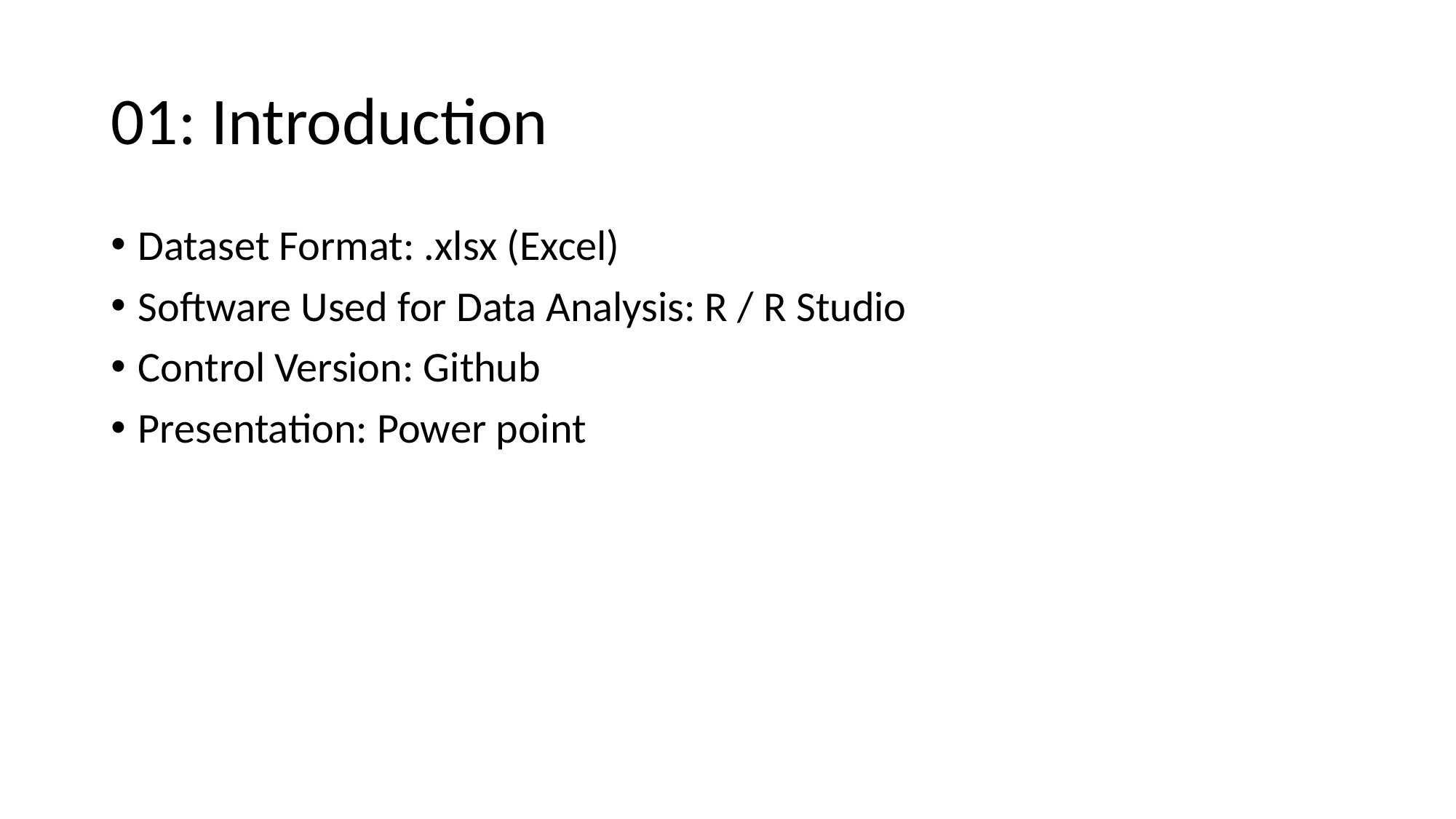

# 01: Introduction
Dataset Format: .xlsx (Excel)
Software Used for Data Analysis: R / R Studio
Control Version: Github
Presentation: Power point